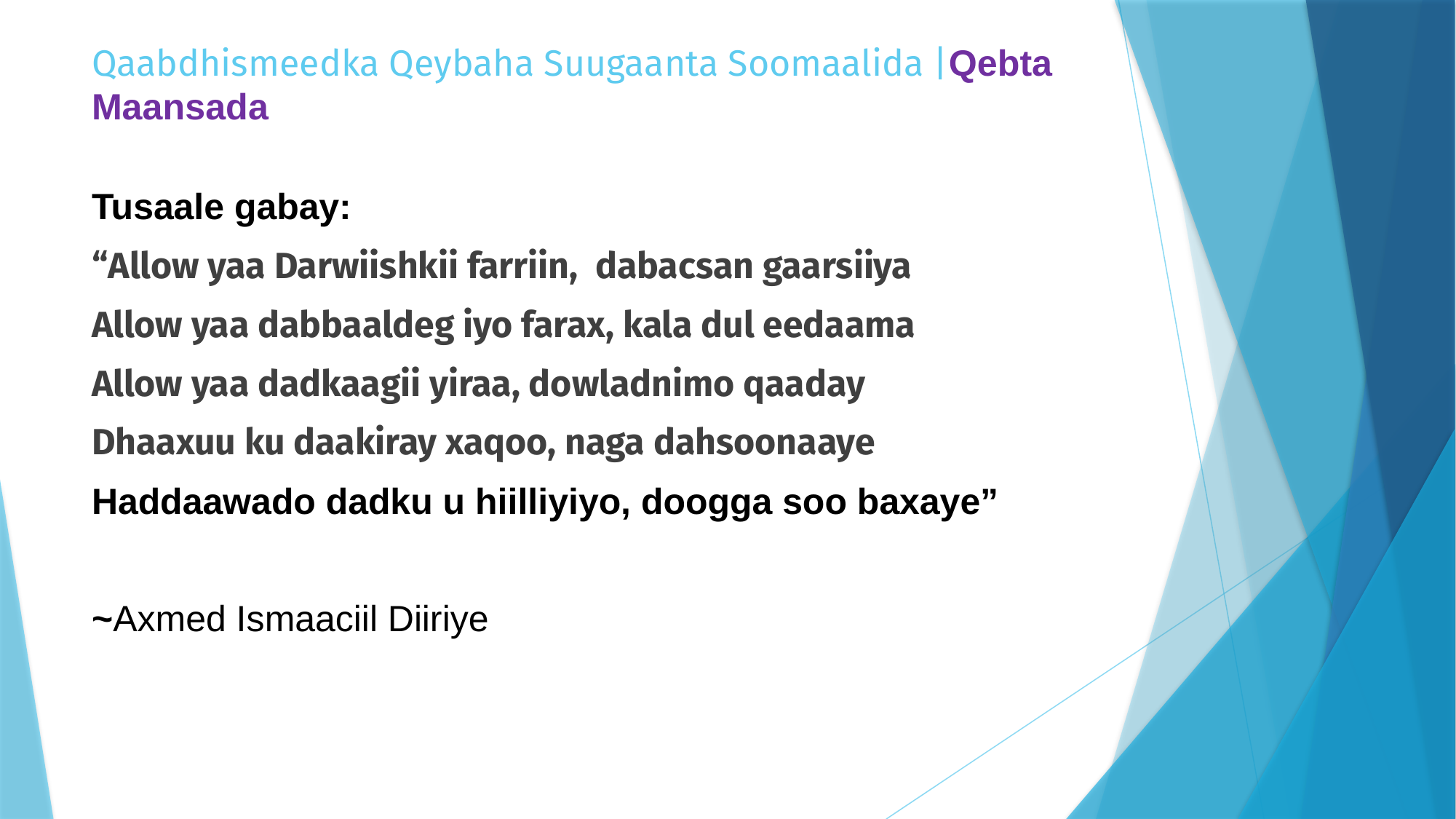

# Qaabdhismeedka Qeybaha Suugaanta Soomaalida |Qebta Maansada
Tusaale gabay:
“Allow yaa Darwiishkii farriin,  dabacsan gaarsiiya
Allow yaa dabbaaldeg iyo farax, kala dul eedaama
Allow yaa dadkaagii yiraa, dowladnimo qaaday
Dhaaxuu ku daakiray xaqoo, naga dahsoonaaye
Haddaawado dadku u hiilliyiyo, doogga soo baxaye”

~Axmed Ismaaciil Diiriye